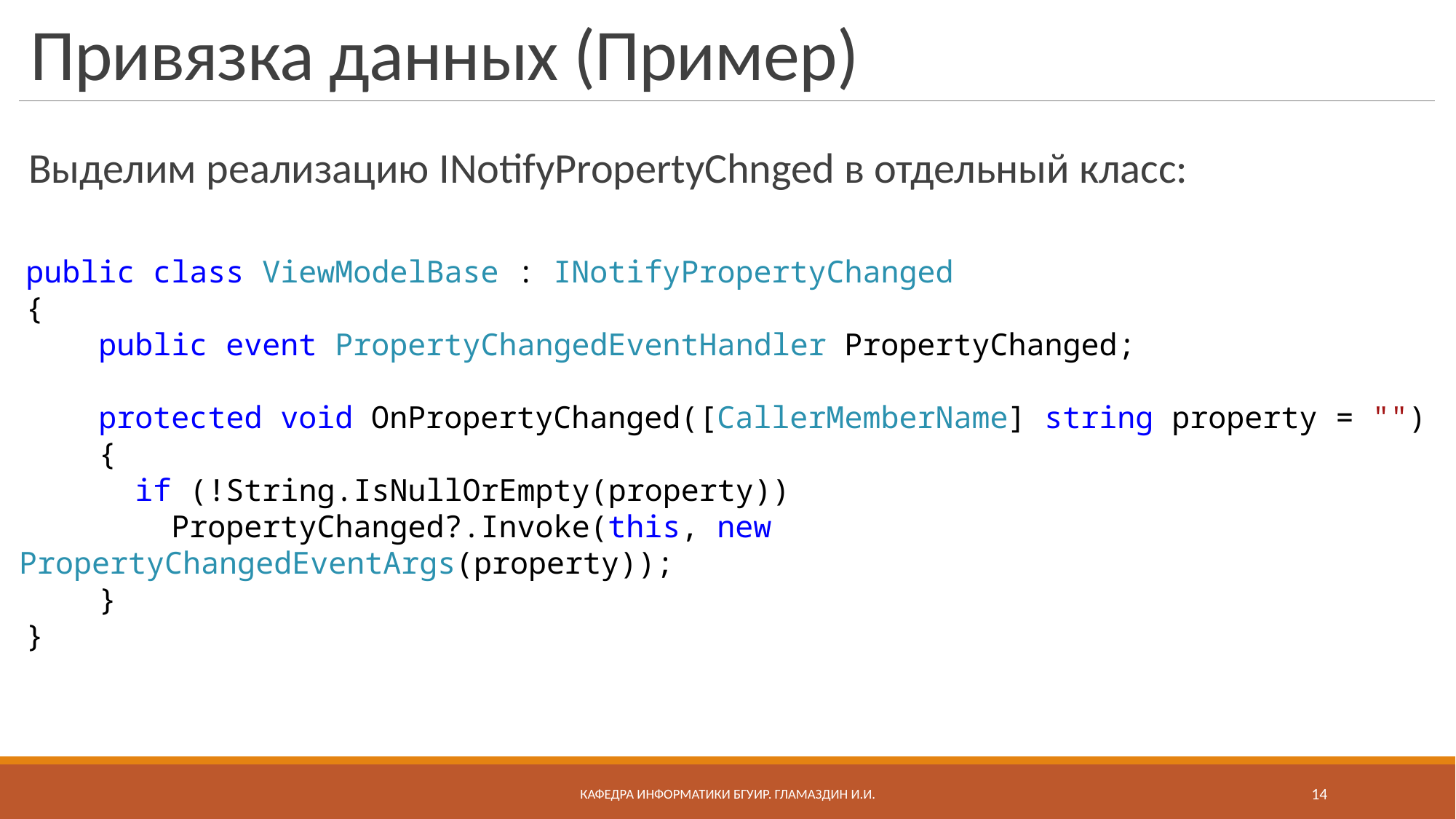

# Привязка данных (Пример)
Выделим реализацию INotifyPropertyChnged в отдельный класс:

public class ViewModelBase : INotifyPropertyChanged
{
    public event PropertyChangedEventHandler PropertyChanged;

    protected void OnPropertyChanged([CallerMemberName] string property = "")
    {
      if (!String.IsNullOrEmpty(property))
        PropertyChanged?.Invoke(this, new PropertyChangedEventArgs(property));
    }
}
Кафедра информатики бгуир. Гламаздин И.и.
14